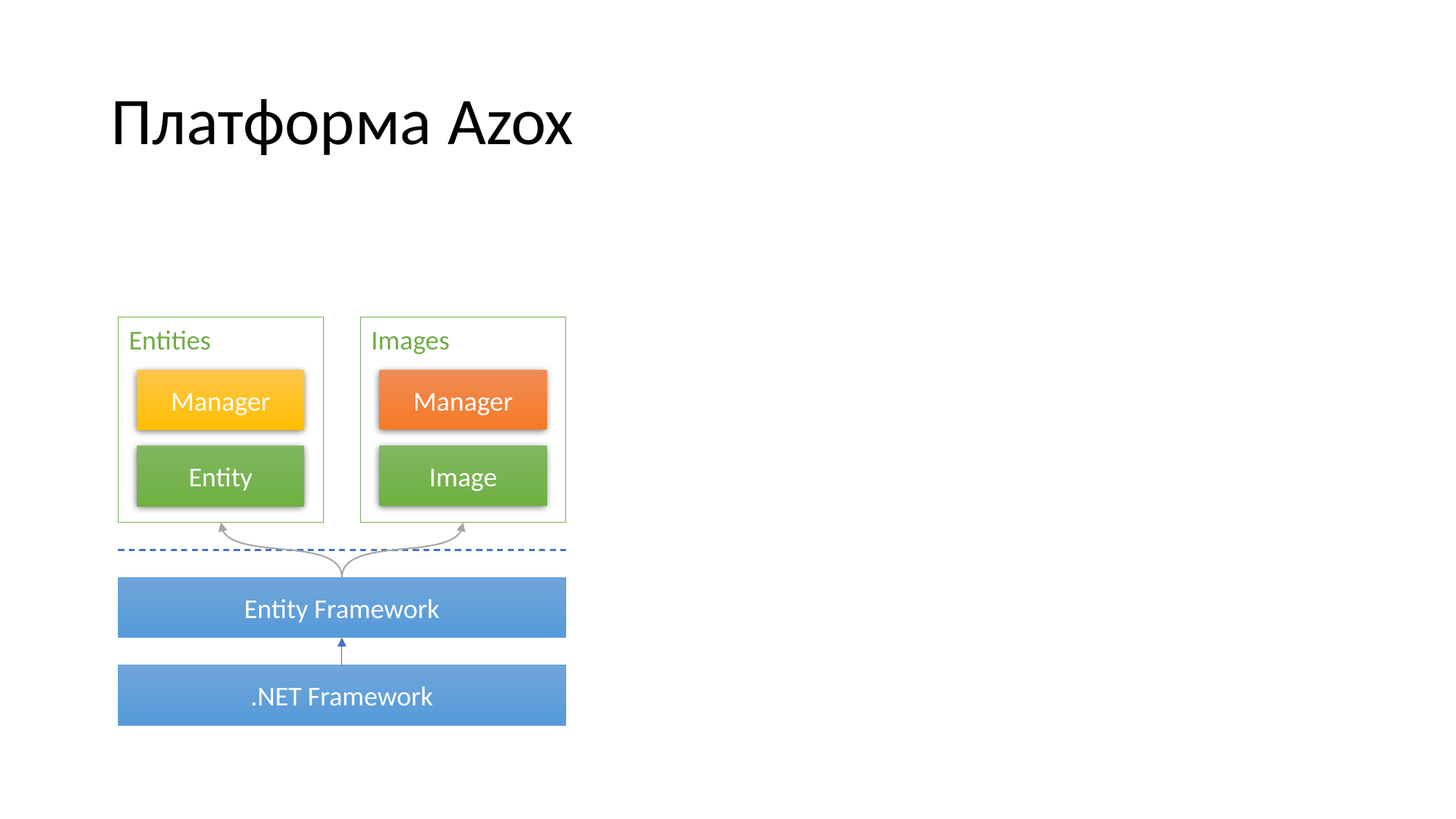

# Платформа Azox
Entities
Images
Manager
Manager
Entity
Image
Entity Framework
.NET Framework